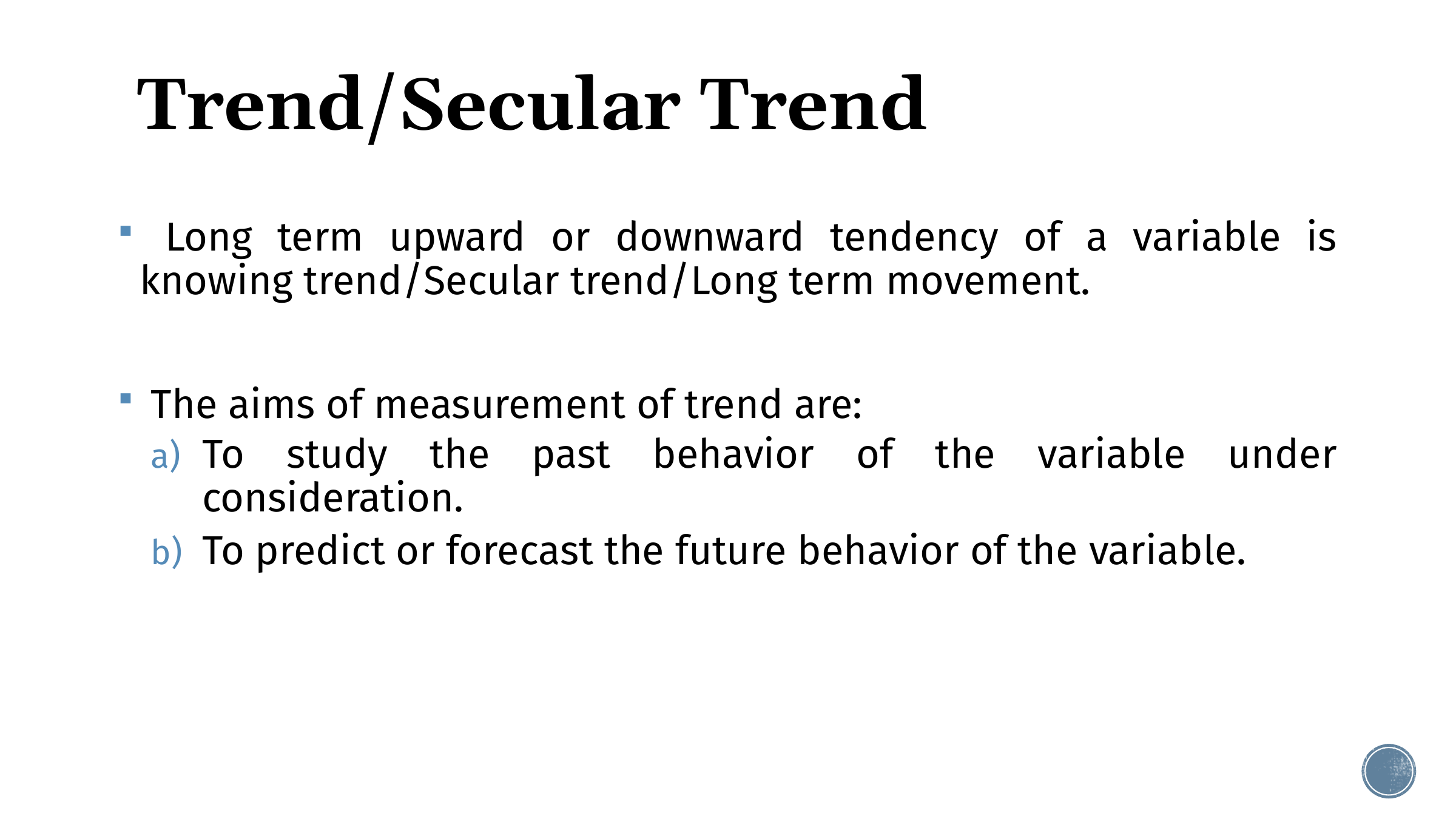

# Trend/Secular Trend
 Long term upward or downward tendency of a variable is knowing trend/Secular trend/Long term movement.

 The aims of measurement of trend are:
To study the past behavior of the variable under consideration.
To predict or forecast the future behavior of the variable.